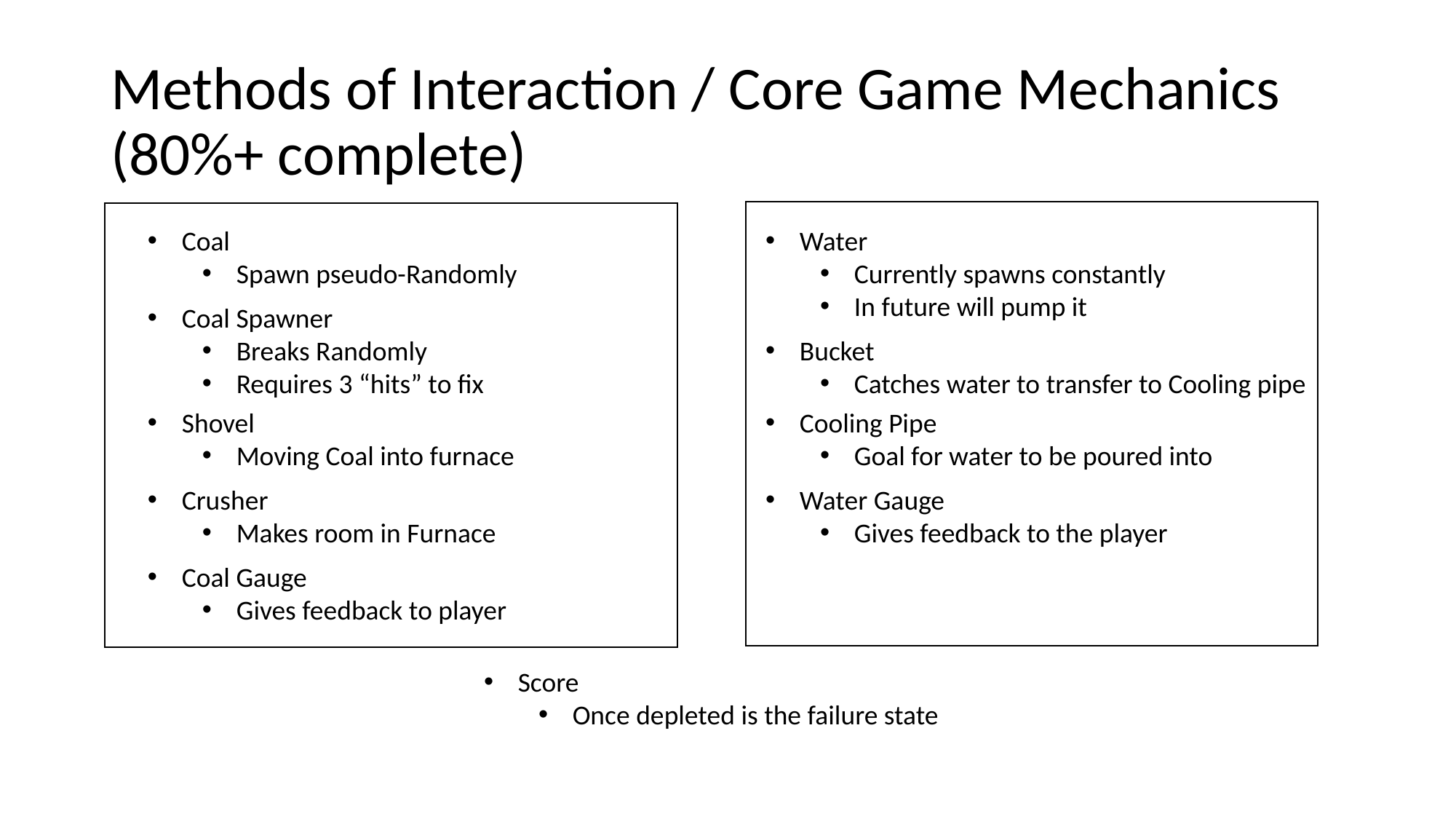

# Methods of Interaction / Core Game Mechanics (80%+ complete)

Coal
Spawn pseudo-Randomly
Water
Currently spawns constantly
In future will pump it

Coal Spawner
Breaks Randomly
Requires 3 “hits” to fix

Bucket
Catches water to transfer to Cooling pipe
Shovel
Moving Coal into furnace
Cooling Pipe
Goal for water to be poured into
Crusher
Makes room in Furnace
Water Gauge
Gives feedback to the player
Coal Gauge
Gives feedback to player
Score
Once depleted is the failure state